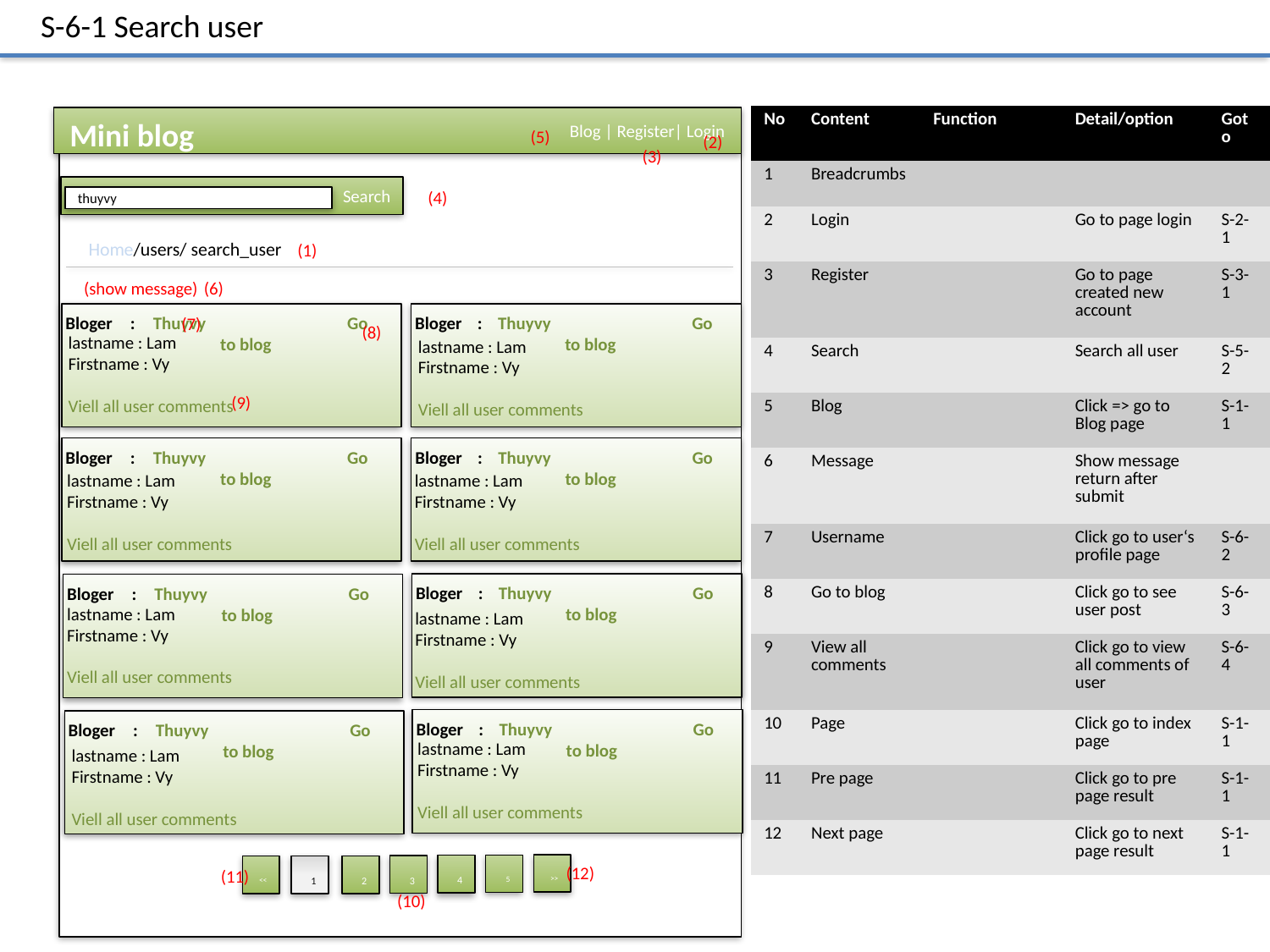

S-6-1 Search user
| No | Content | Function | Detail/option | Goto |
| --- | --- | --- | --- | --- |
| 1 | Breadcrumbs |  |  |  |
| 2 | Login |  | Go to page login | S-2-1 |
| 3 | Register |  | Go to page created new account | S-3-1 |
| 4 | Search |  | Search all user | S-5-2 |
| 5 | Blog |  | Click => go to Blog page | S-1-1 |
| 6 | Message |  | Show message return after submit |  |
| 7 | Username |  | Click go to user‘s profile page | S-6-2 |
| 8 | Go to blog |  | Click go to see user post | S-6-3 |
| 9 | View all comments |  | Click go to view all comments of user | S-6-4 |
| 10 | Page |  | Click go to index page | S-1-1 |
| 11 | Pre page |  | Click go to pre page result | S-1-1 |
| 12 | Next page |  | Click go to next page result | S-1-1 |
Blog | Register| Login

Mini blog
(5)
(2)
(3)
Search
(4)
thuyvy
Home/users/ search_user
(1)
(show message)
(6)

Bloger : Thuyvy				Go to blog
lastname : Lam
Firstname : Vy

Viell all user comments

Bloger : Thuyvy				Go to blog
lastname : Lam
Firstname : Vy

Viell all user comments
(7)
(7)
(8)
(9)

Bloger : Thuyvy				Go to blog
lastname : Lam
Firstname : Vy

Viell all user comments

Bloger : Thuyvy				Go to blog
lastname : Lam
Firstname : Vy

Viell all user comments

Bloger : Thuyvy				Go to blog
lastname : Lam
Firstname : Vy

Viell all user comments

Bloger : Thuyvy				Go to blog
lastname : Lam
Firstname : Vy

Viell all user comments

Bloger : Thuyvy				Go to blog
lastname : Lam
Firstname : Vy

Viell all user comments

Bloger : Thuyvy				Go to blog
lastname : Lam
Firstname : Vy

Viell all user comments
>>
5
4
3
<<
1
2
(12)
(11)
(10)